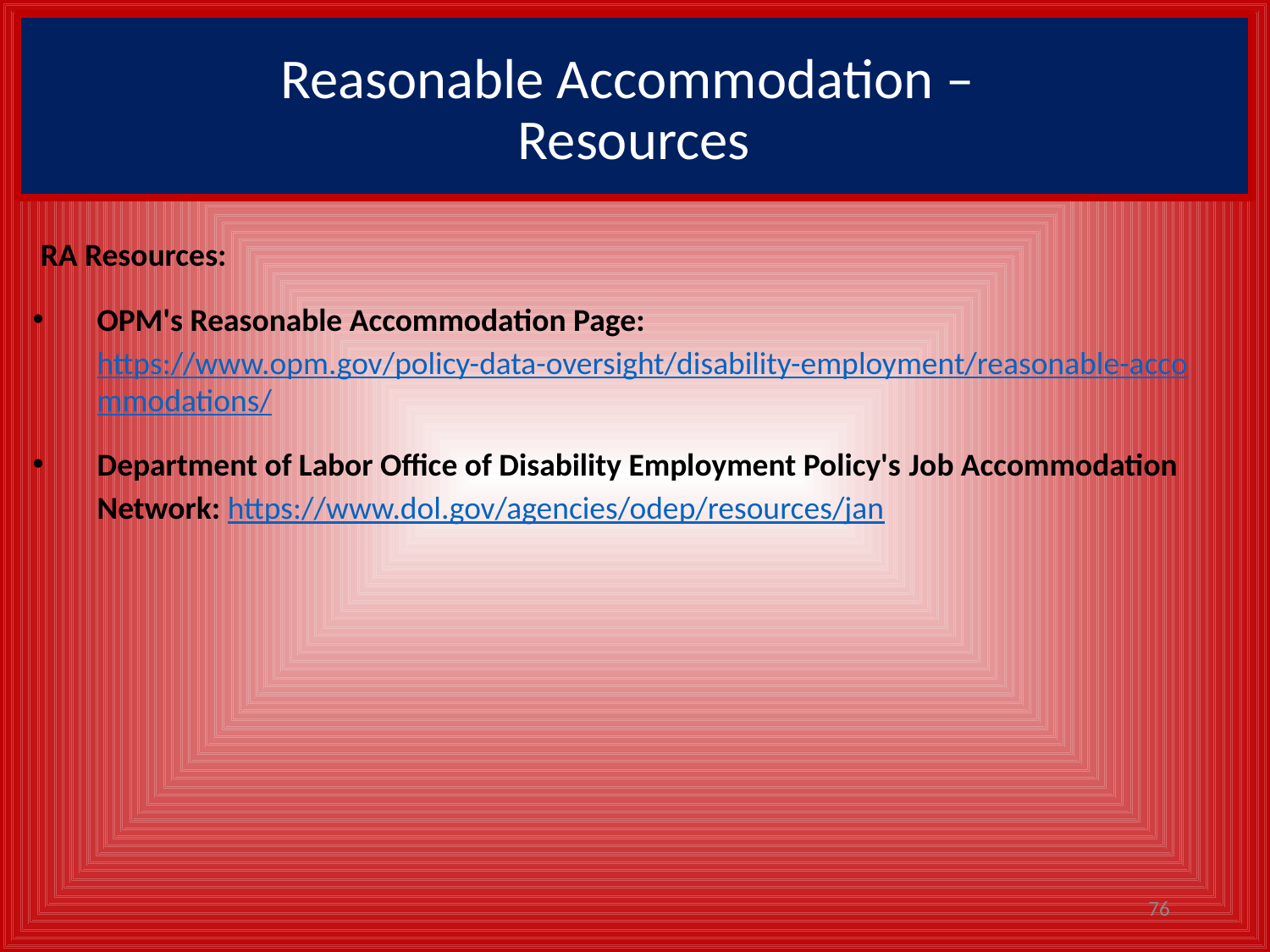

# Reasonable Accommodation – Resources
RA Resources:
OPM's Reasonable Accommodation Page: https://www.opm.gov/policy-data-oversight/disability-employment/reasonable-accommodations/
Department of Labor Office of Disability Employment Policy's Job Accommodation Network: https://www.dol.gov/agencies/odep/resources/jan
76